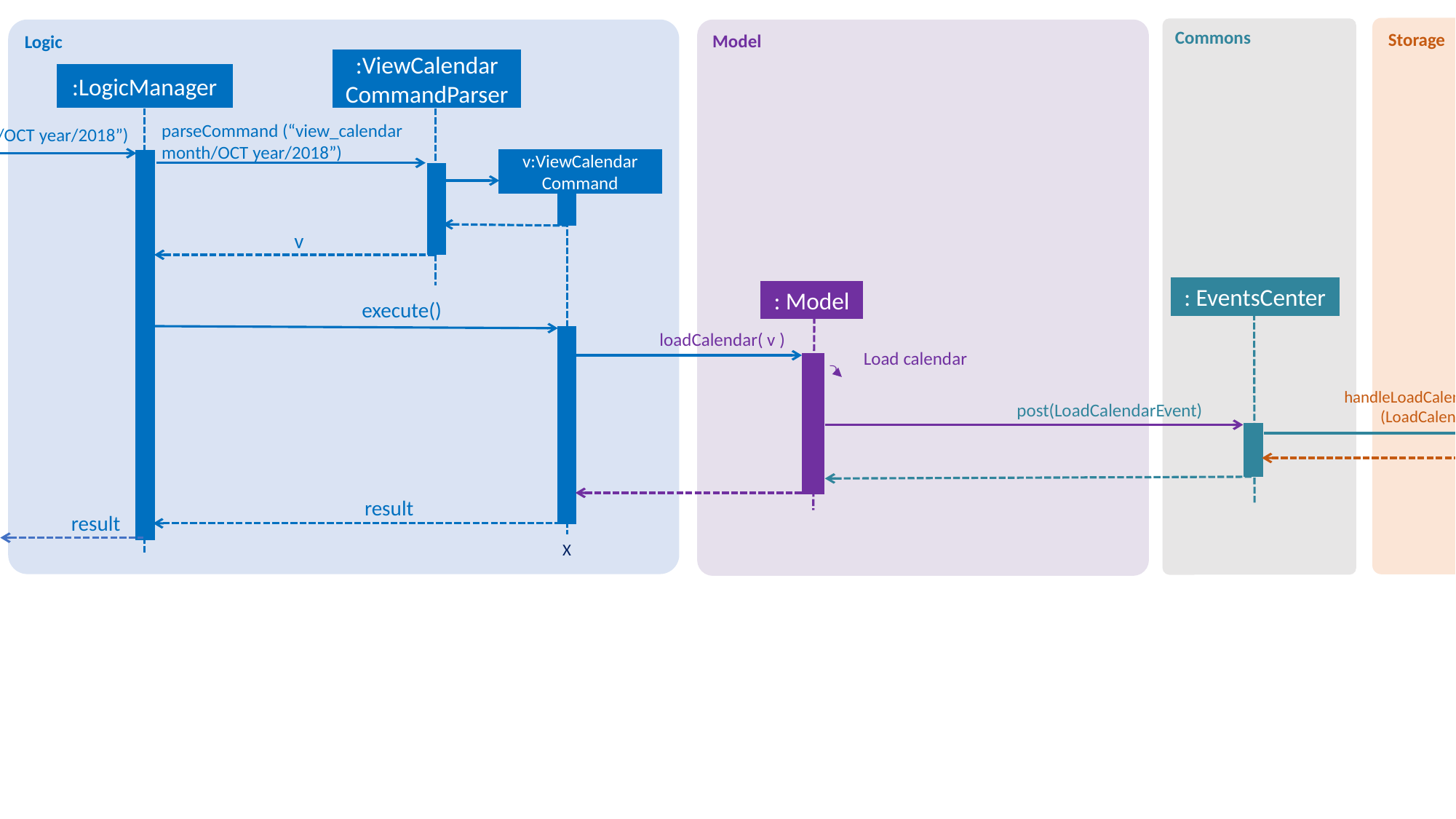

Storage
Storage
Commons
Model
Logic
:ViewCalendar
CommandParser
:LogicManager
User input
(“view_calendar month/OCT year/2018”)
parseCommand (“view_calendar month/OCT year/2018”)

v:ViewCalendar
Command

v
: EventsCenter
: Model
execute()

loadCalendar( v )
:IcsCalendarStorage
: Storage
: Storage
Load calendar

handleLoadCalendarEvent
(LoadCalendarEvent)
post(LoadCalendarEvent)
loadCalendar()
Save to file

calendar
result
result
X